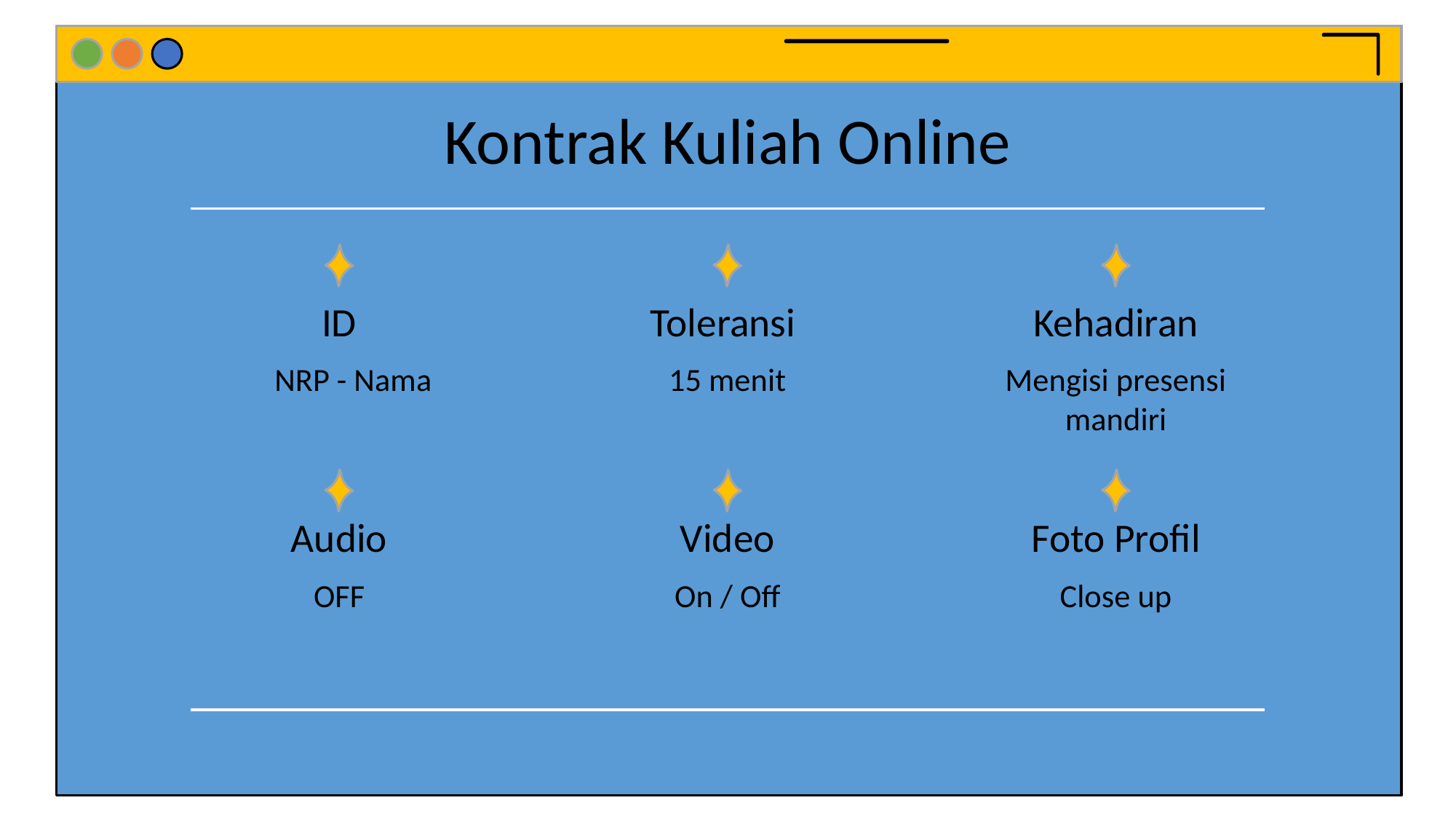

# Kontrak Kuliah Online

ID
Toleransi
Kehadiran
NRP - Nama
15 menit

Mengisi presensi mandiri

Audio
Video
Foto Profil
OFF
On / Off
Close up